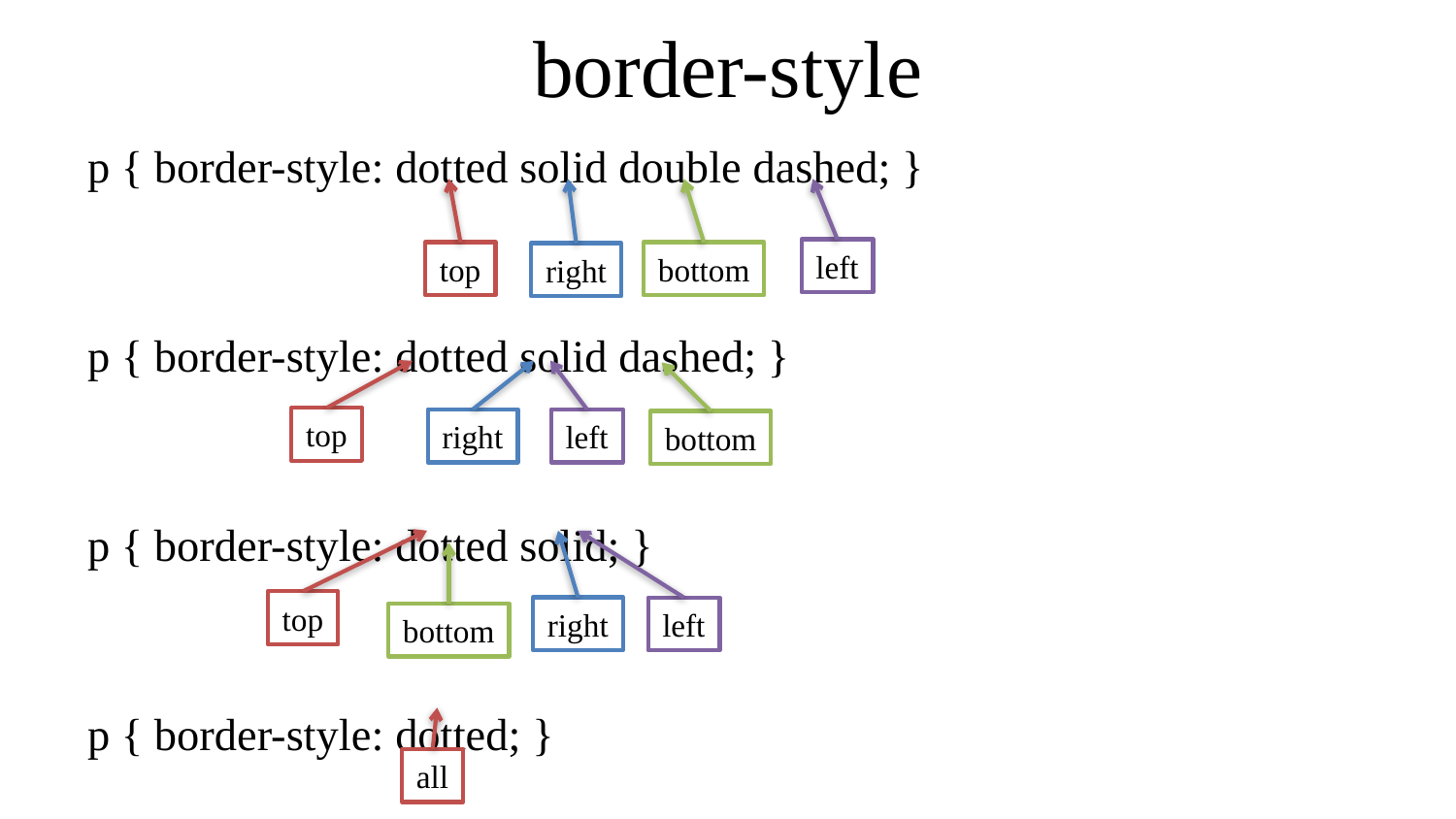

# border-style
p { border-style: dotted solid double dashed; }

p { border-style: dotted solid dashed; }

p { border-style: dotted solid; }

p { border-style: dotted; }

left
top
bottom
right
top
right
left
bottom
top
right
left
bottom
all